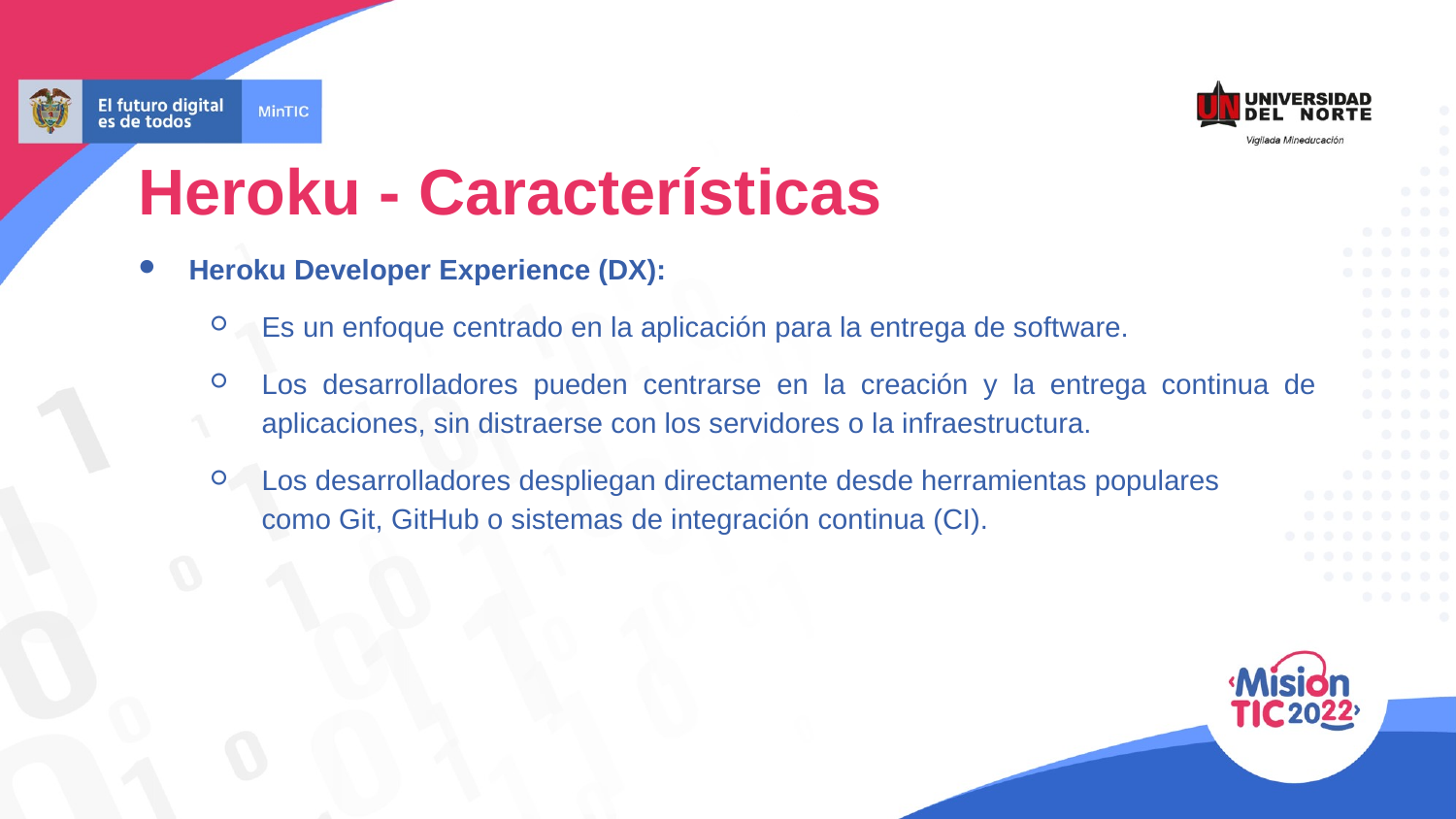

Heroku - Características
Heroku Developer Experience (DX):
Es un enfoque centrado en la aplicación para la entrega de software.
Los desarrolladores pueden centrarse en la creación y la entrega continua de aplicaciones, sin distraerse con los servidores o la infraestructura.
Los desarrolladores despliegan directamente desde herramientas populares
como Git, GitHub o sistemas de integración continua (CI).